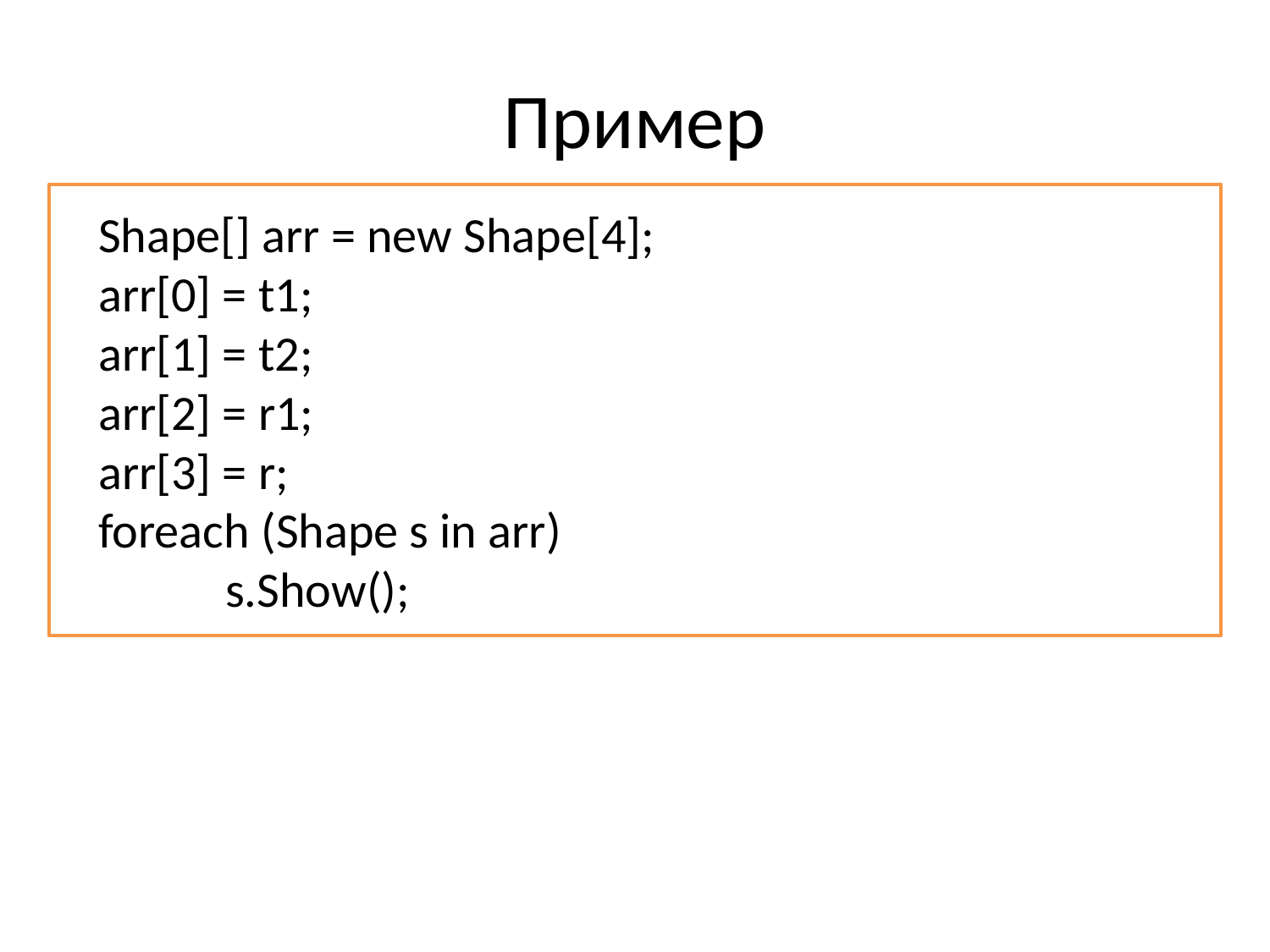

Пример

Shape[] arr = new Shape[4];
arr[0] = t1;
arr[1] = t2;
arr[2] = r1;
arr[3] = r;
foreach (Shape s in arr)
	s.Show();